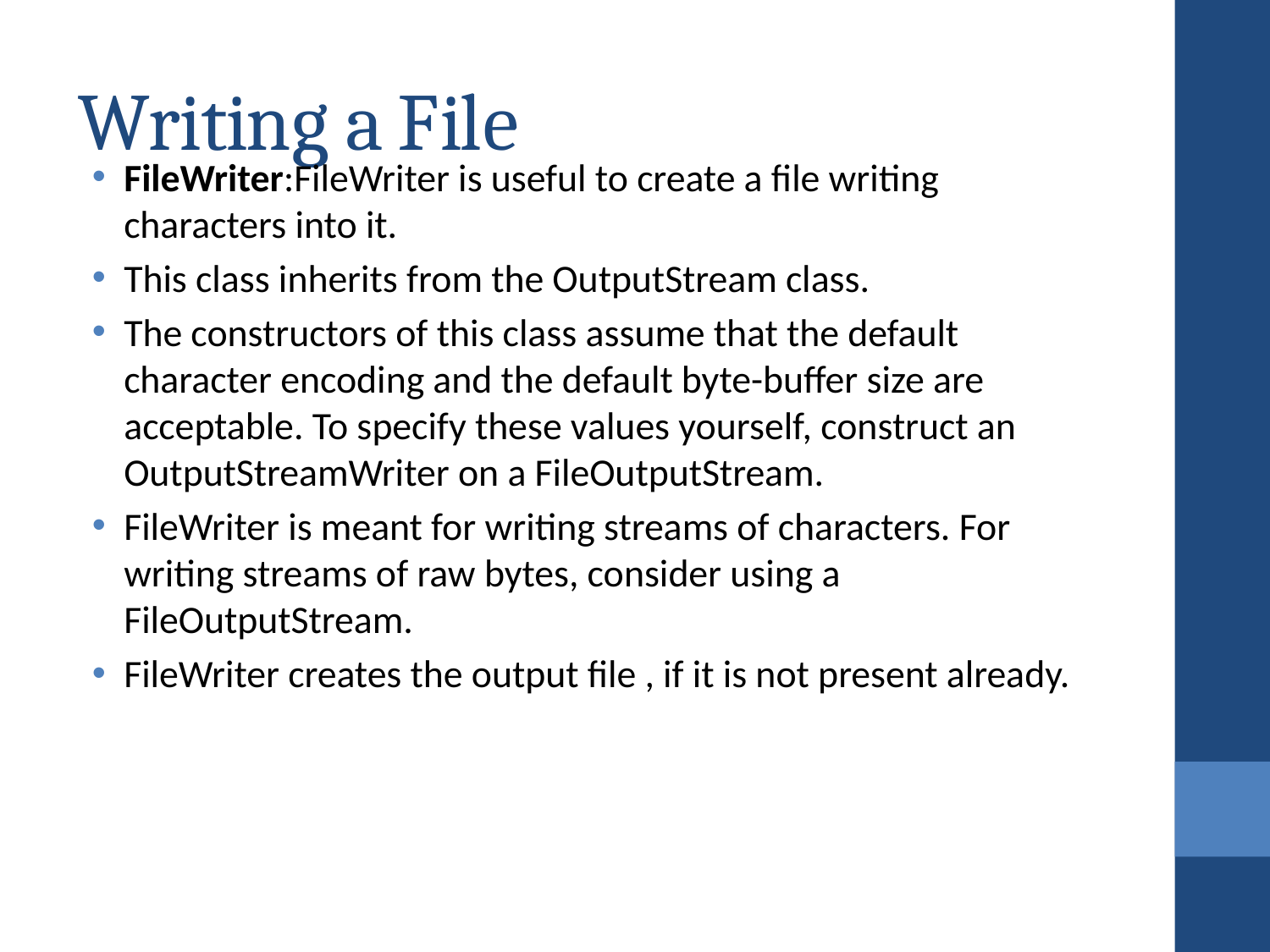

# Writing a File
FileWriter:FileWriter is useful to create a file writing characters into it.
This class inherits from the OutputStream class.
The constructors of this class assume that the default character encoding and the default byte-buffer size are acceptable. To specify these values yourself, construct an OutputStreamWriter on a FileOutputStream.
FileWriter is meant for writing streams of characters. For writing streams of raw bytes, consider using a FileOutputStream.
FileWriter creates the output file , if it is not present already.